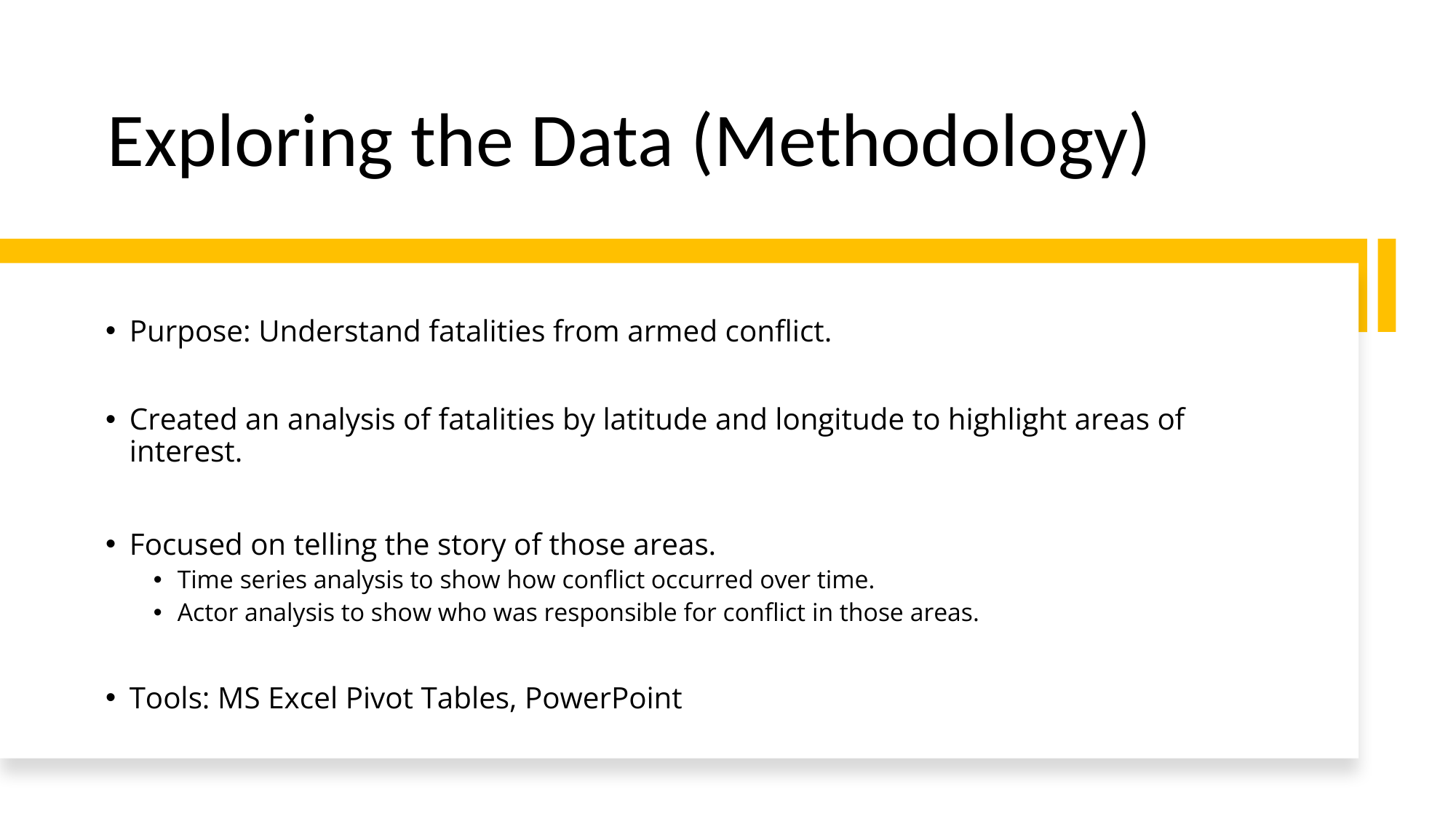

# Exploring the Data (Methodology)

Purpose: Understand fatalities from armed conflict.

Created an analysis of fatalities by latitude and longitude to highlight areas of interest.

Focused on telling the story of those areas.
Time series analysis to show how conflict occurred over time.
Actor analysis to show who was responsible for conflict in those areas.

Tools: MS Excel Pivot Tables, PowerPoint